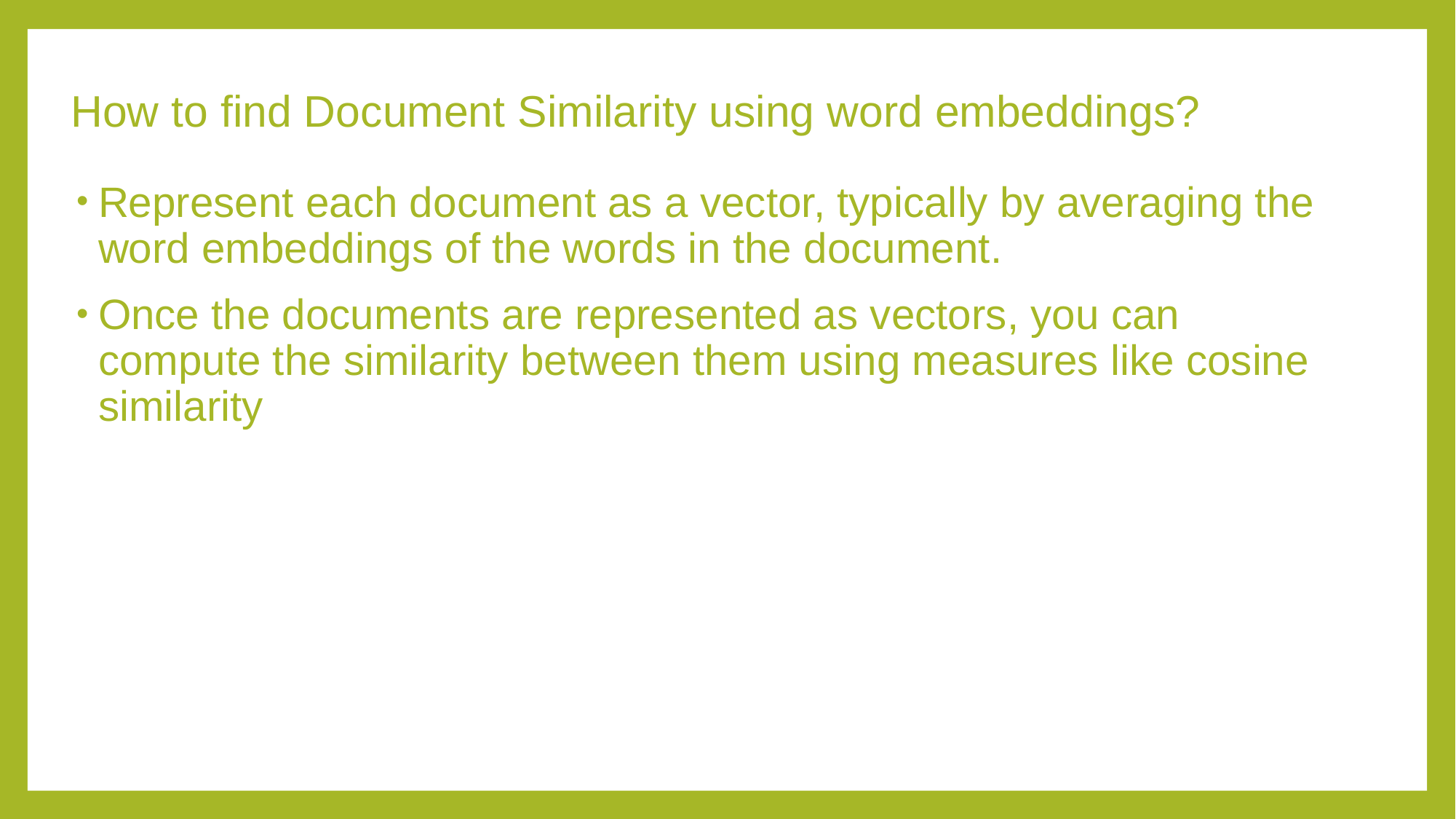

# How to find Document Similarity using word embeddings?
Represent each document as a vector, typically by averaging the word embeddings of the words in the document.
Once the documents are represented as vectors, you can compute the similarity between them using measures like cosine similarity